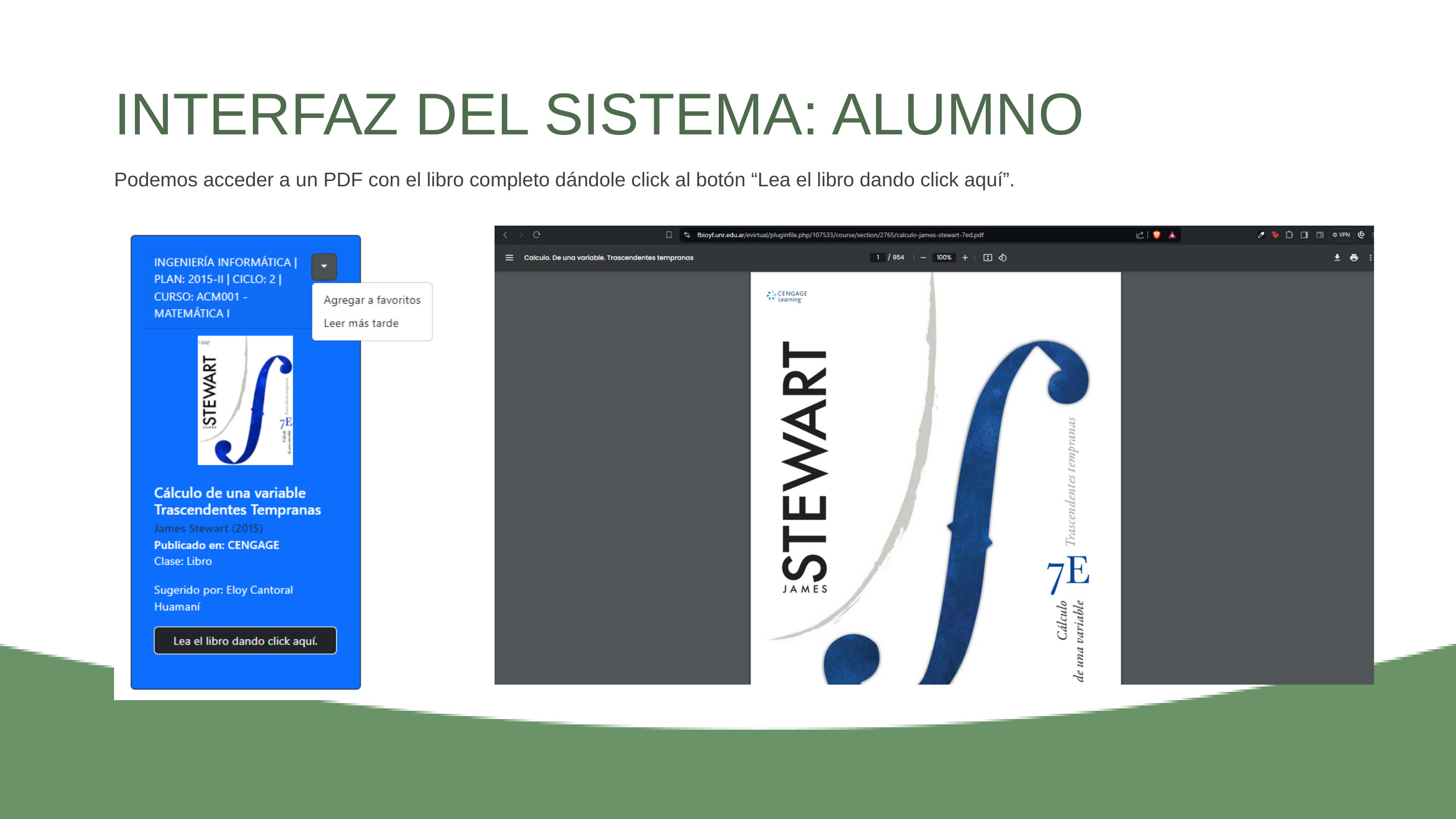

INTERFAZ DEL SISTEMA: ALUMNO
Podemos acceder a un PDF con el libro completo dándole click al botón “Lea el libro dando click aquí”.